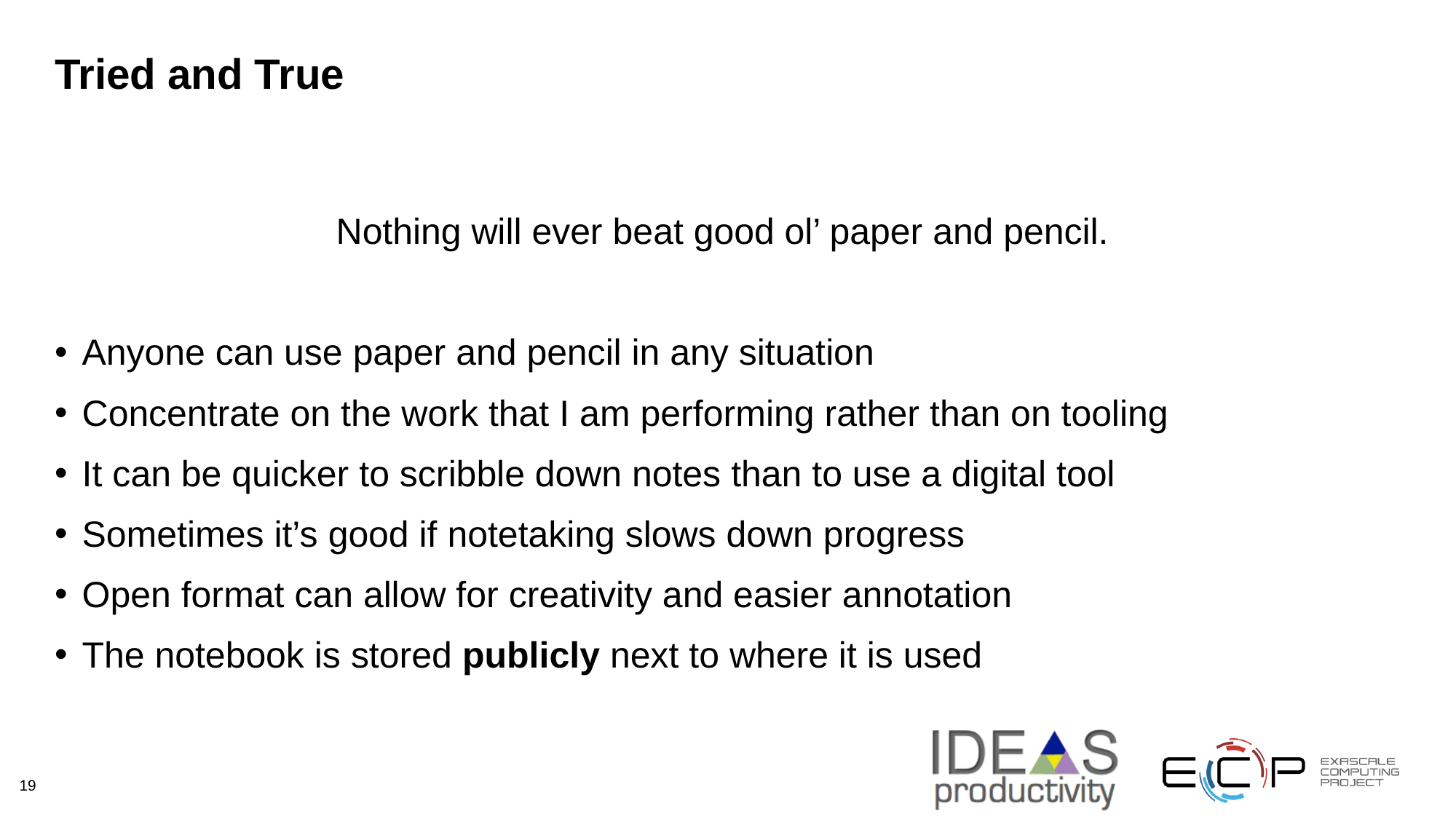

# Tried and True
Nothing will ever beat good ol’ paper and pencil.

Anyone can use paper and pencil in any situation
Concentrate on the work that I am performing rather than on tooling
It can be quicker to scribble down notes than to use a digital tool
Sometimes it’s good if notetaking slows down progress
Open format can allow for creativity and easier annotation
The notebook is stored publicly next to where it is used